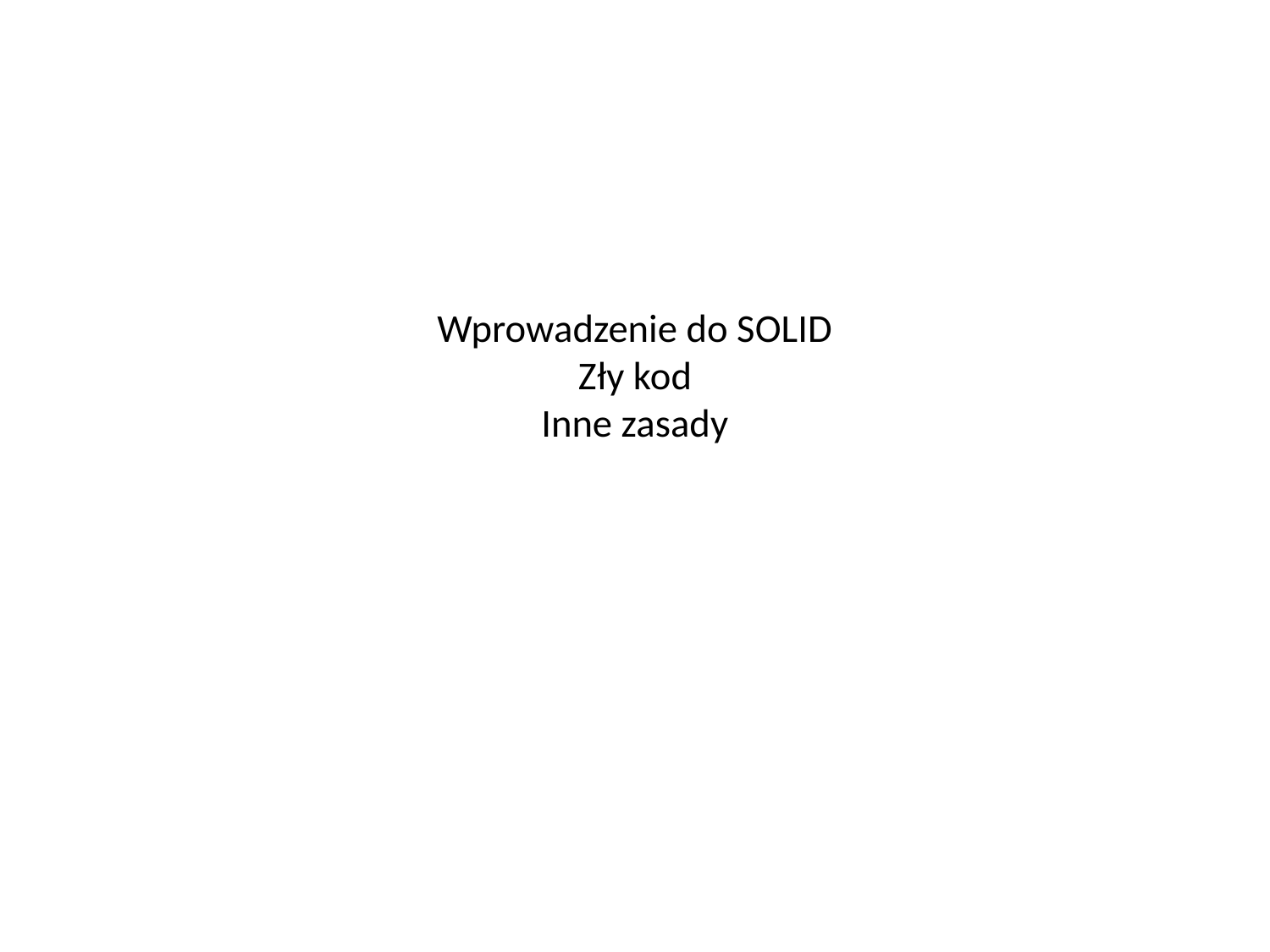

# Wprowadzenie do SOLID Zły kod Inne zasady